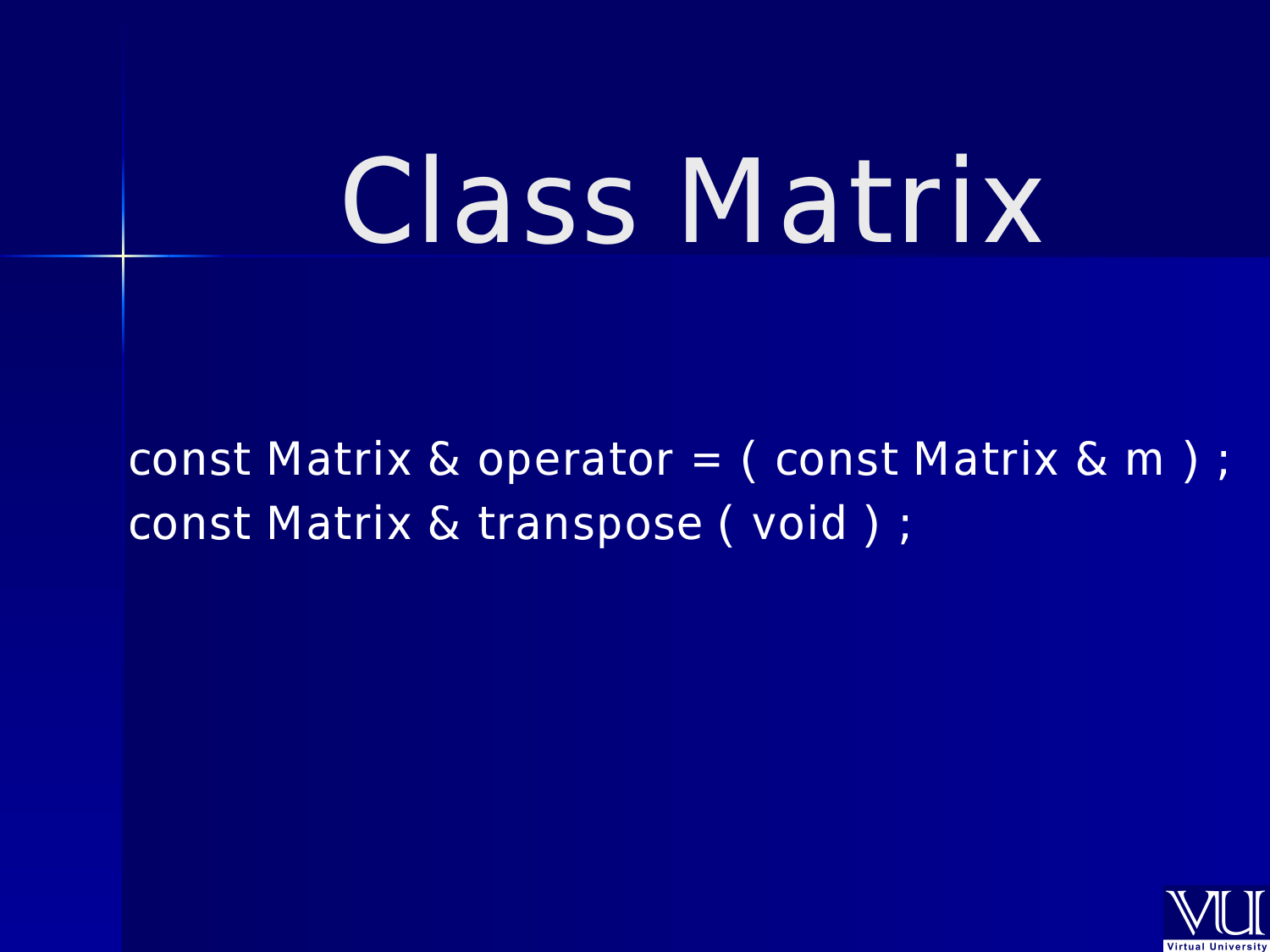

# Class Matrix
const Matrix & operator = ( const Matrix & m ) ;
const Matrix & transpose ( void ) ;